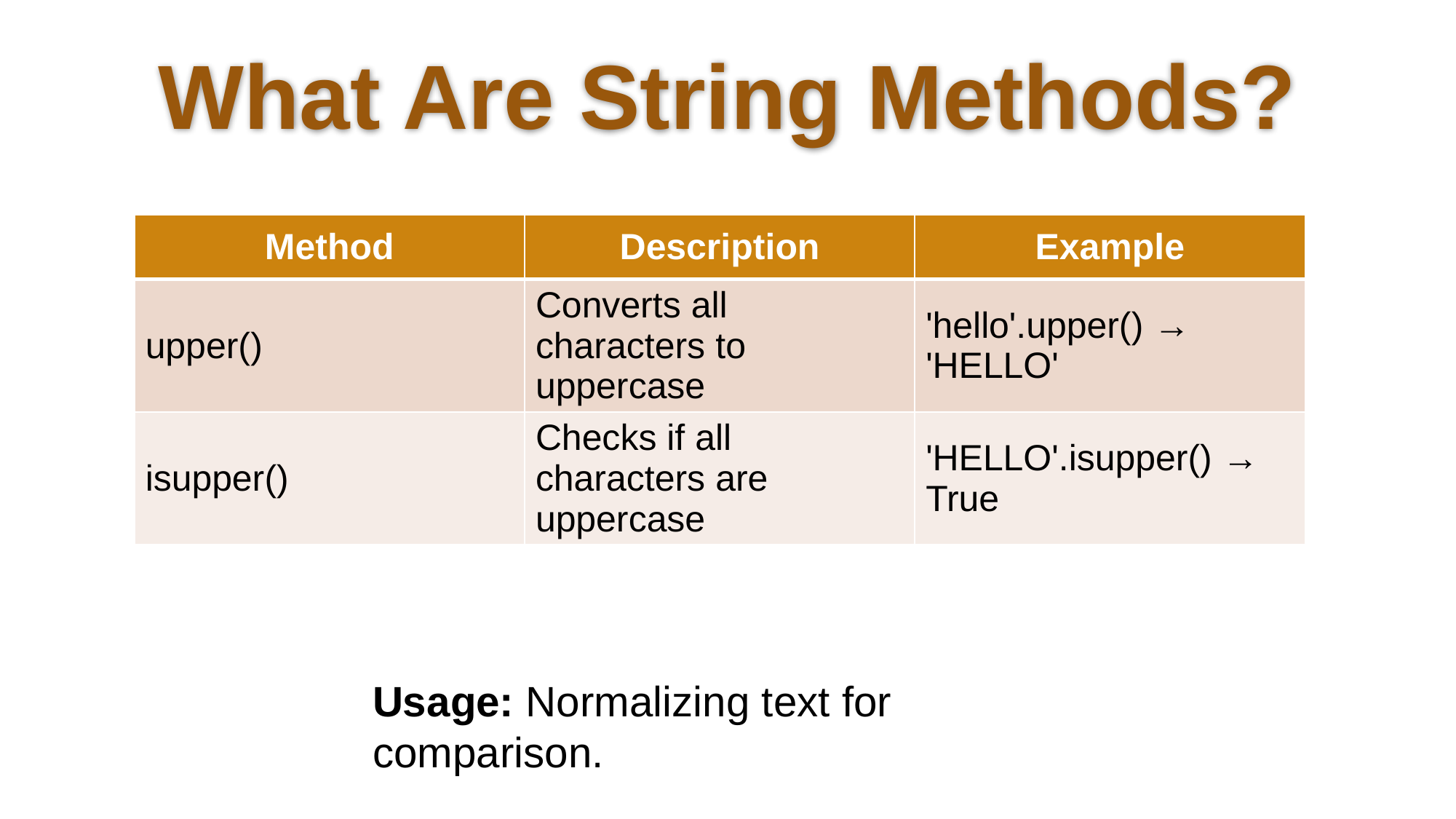

# What Are String Methods?
| Method | Description | Example |
| --- | --- | --- |
| upper() | Converts all characters to uppercase | 'hello'.upper() → 'HELLO' |
| isupper() | Checks if all characters are uppercase | 'HELLO'.isupper() → True |
Usage: Normalizing text for comparison.